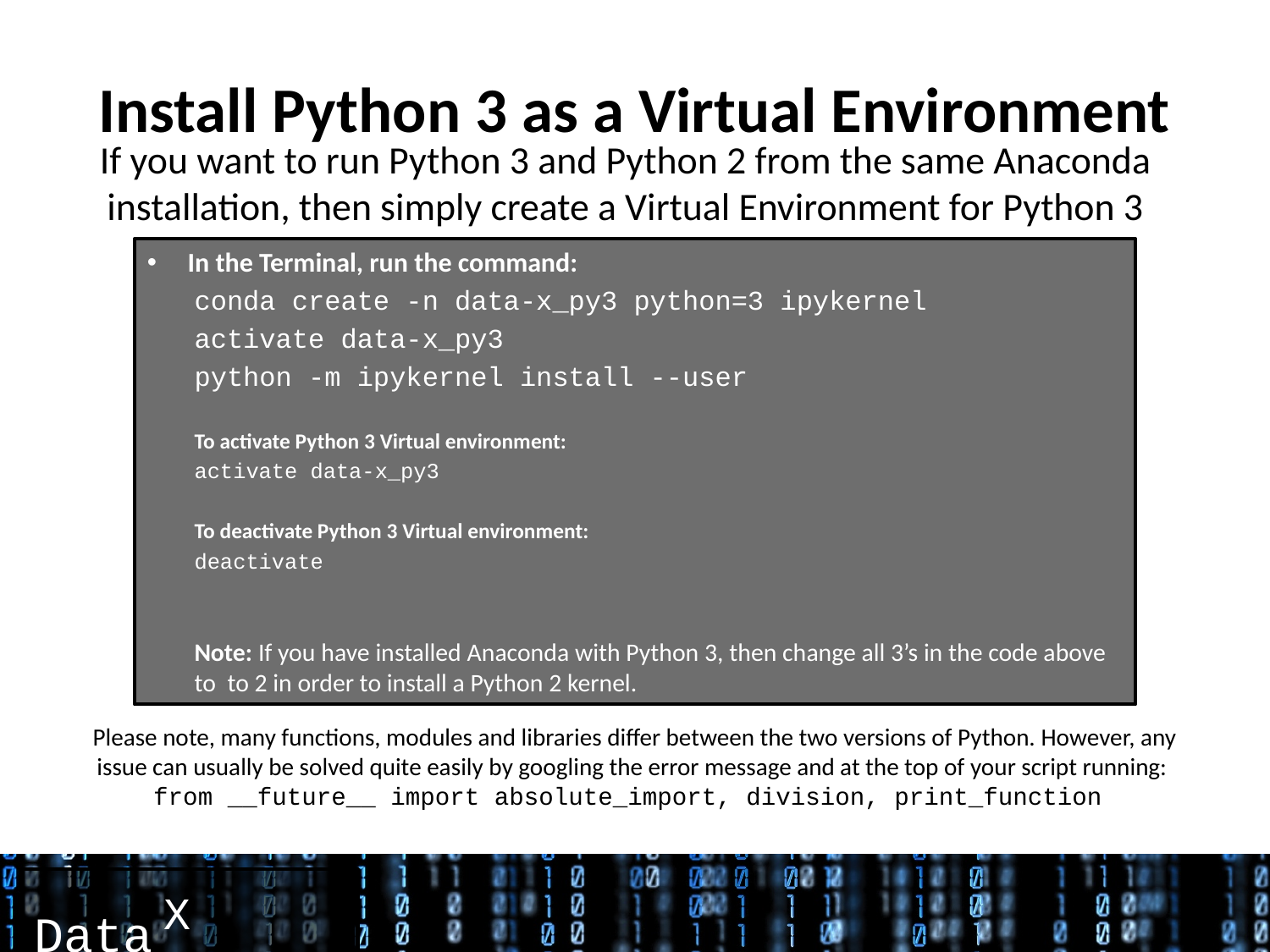

# Install Python 3 as a Virtual Environment

If you want to run Python 3 and Python 2 from the same Anaconda installation, then simply create a Virtual Environment for Python 3
In the Terminal, run the command:
conda create -n data-x_py3 python=3 ipykernel
activate data-x_py3
python -m ipykernel install --user

To activate Python 3 Virtual environment:
activate data-x_py3

To deactivate Python 3 Virtual environment:
deactivate

Note: If you have installed Anaconda with Python 3, then change all 3’s in the code above to  to 2 in order to install a Python 2 kernel.

Please note, many functions, modules and libraries differ between the two versions of Python. However, any issue can usually be solved quite easily by googling the error message and at the top of your script running:
from __future__ import absolute_import, division, print_function